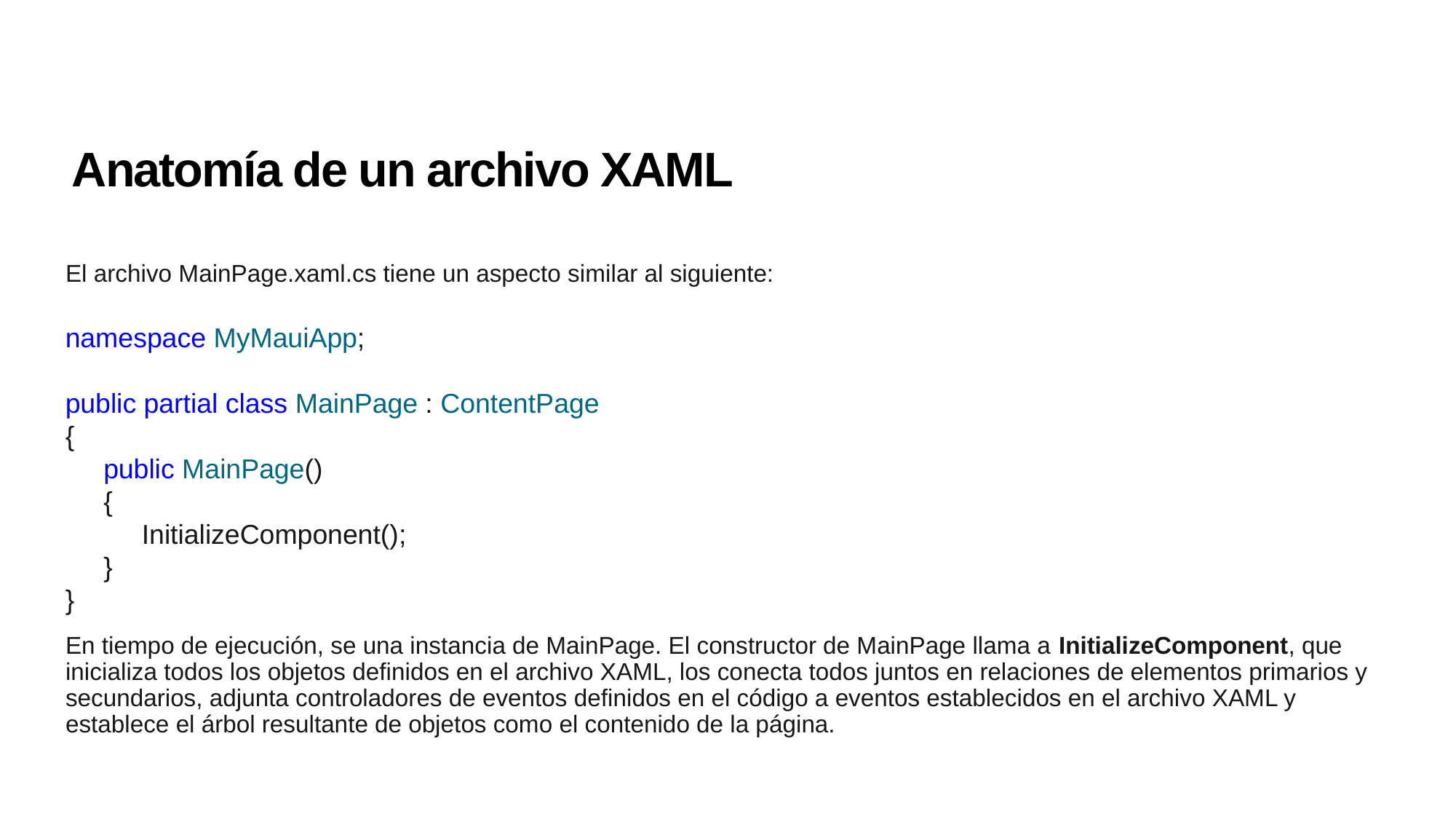

# Anatomía de un archivo XAML
El archivo MainPage.xaml.cs tiene un aspecto similar al siguiente:

En tiempo de ejecución, se una instancia de MainPage. El constructor de MainPage llama a InitializeComponent, que inicializa todos los objetos definidos en el archivo XAML, los conecta todos juntos en relaciones de elementos primarios y secundarios, adjunta controladores de eventos definidos en el código a eventos establecidos en el archivo XAML y establece el árbol resultante de objetos como el contenido de la página.
namespace MyMauiApp;

public partial class MainPage : ContentPage
{
     public MainPage()
     {
          InitializeComponent();
     }
}